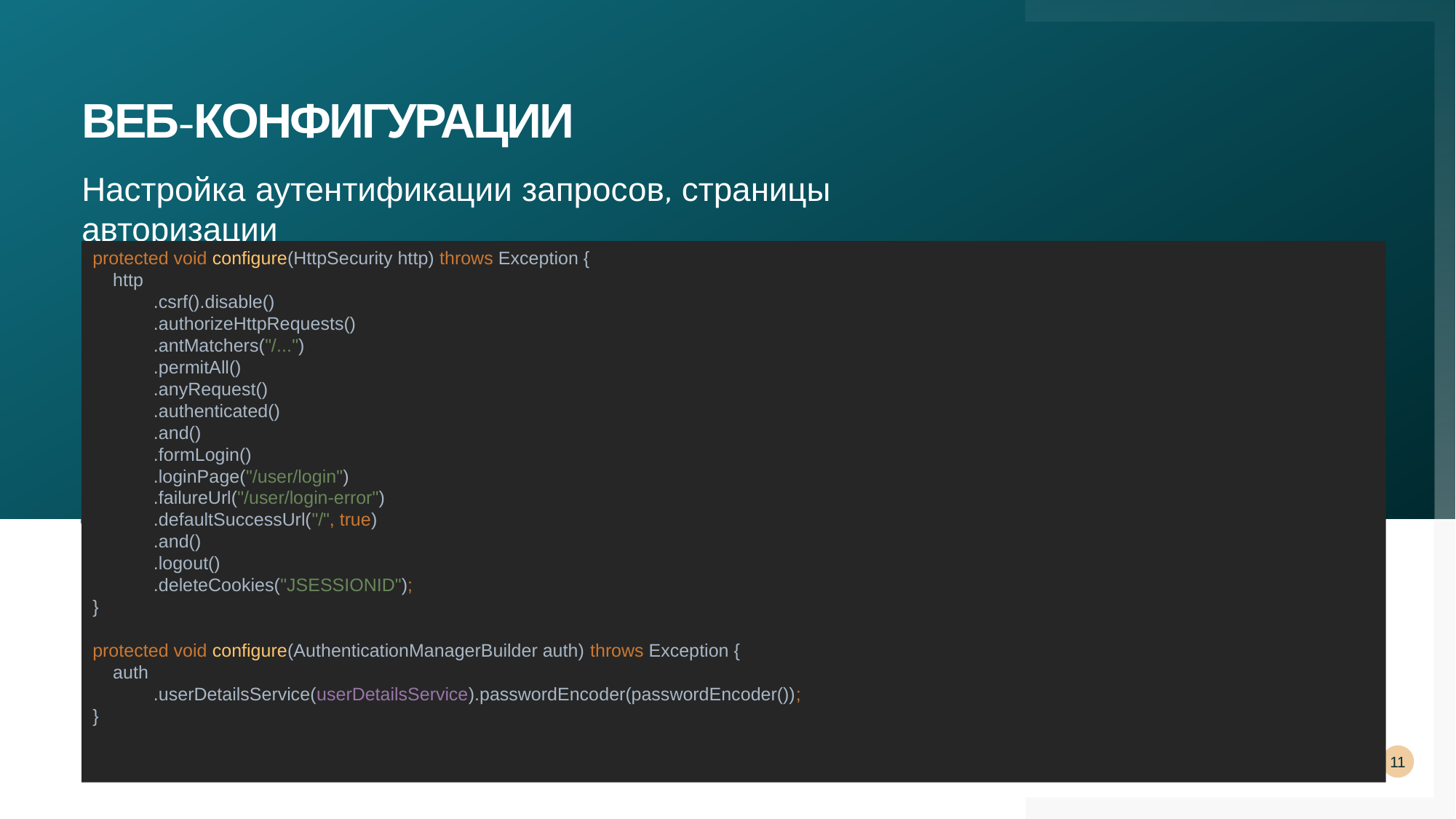

# Веб-конфигурации
Настройка аутентификации запросов, страницы авторизации
protected void configure(HttpSecurity http) throws Exception {
    http
            .csrf().disable()
            .authorizeHttpRequests()
            .antMatchers("/...")
            .permitAll()
            .anyRequest()
            .authenticated()
            .and()
            .formLogin()
            .loginPage("/user/login")
            .failureUrl("/user/login-error")
            .defaultSuccessUrl("/", true)
            .and()
            .logout()
            .deleteCookies("JSESSIONID");
}
protected void configure(AuthenticationManagerBuilder auth) throws Exception {
    auth
            .userDetailsService(userDetailsService).passwordEncoder(passwordEncoder());
}

11